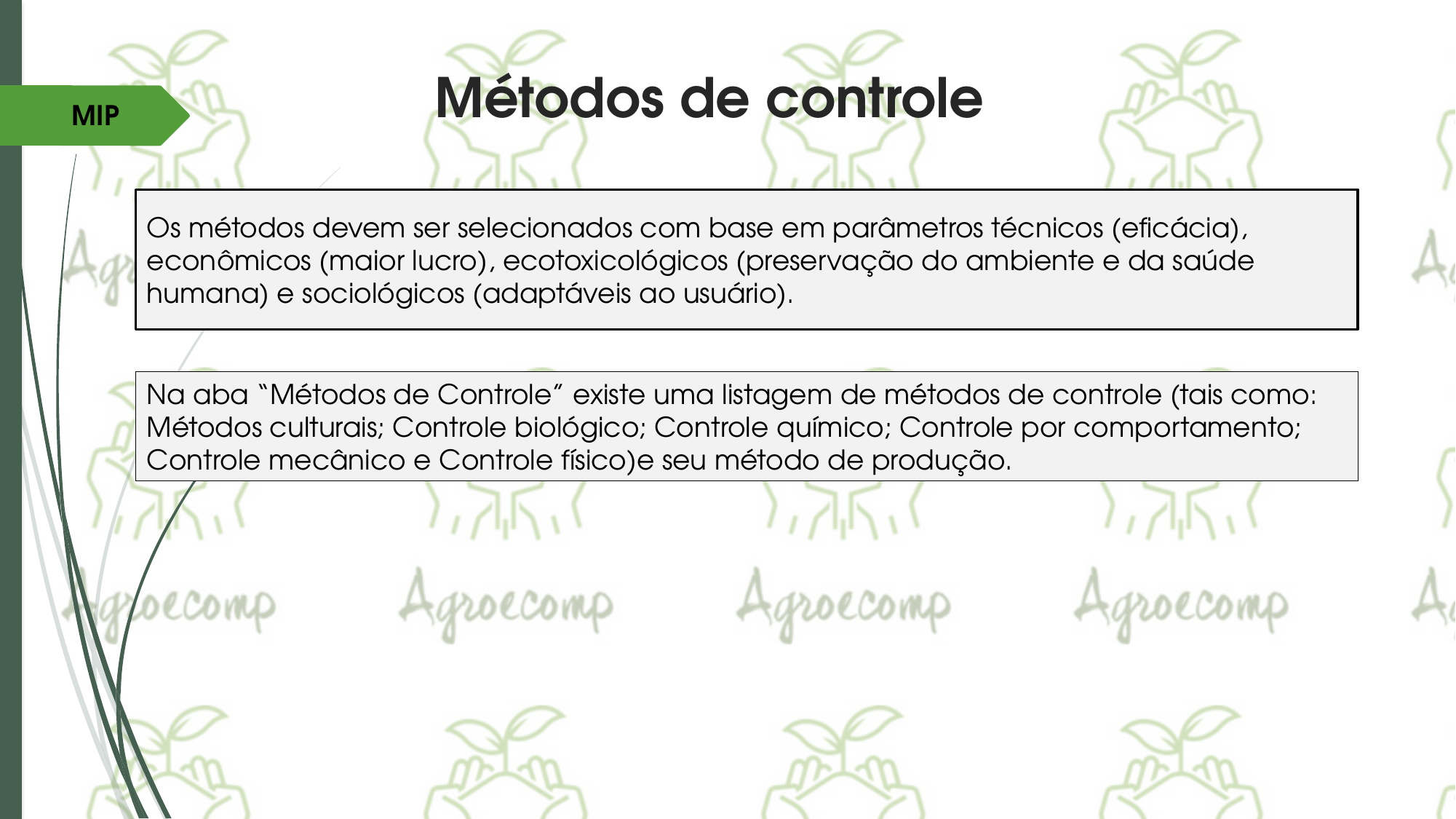

# Métodos de controle
MIP
Os métodos devem ser selecionados com base em parâmetros técnicos (eficácia), econômicos (maior lucro), ecotoxicológicos (preservação do ambiente e da saúde humana) e sociológicos (adaptáveis ao usuário).
Na aba “Métodos de Controle” existe uma listagem de métodos de controle (tais como: Métodos culturais; Controle biológico; Controle químico; Controle por comportamento; Controle mecânico e Controle físico)e seu método de produção.